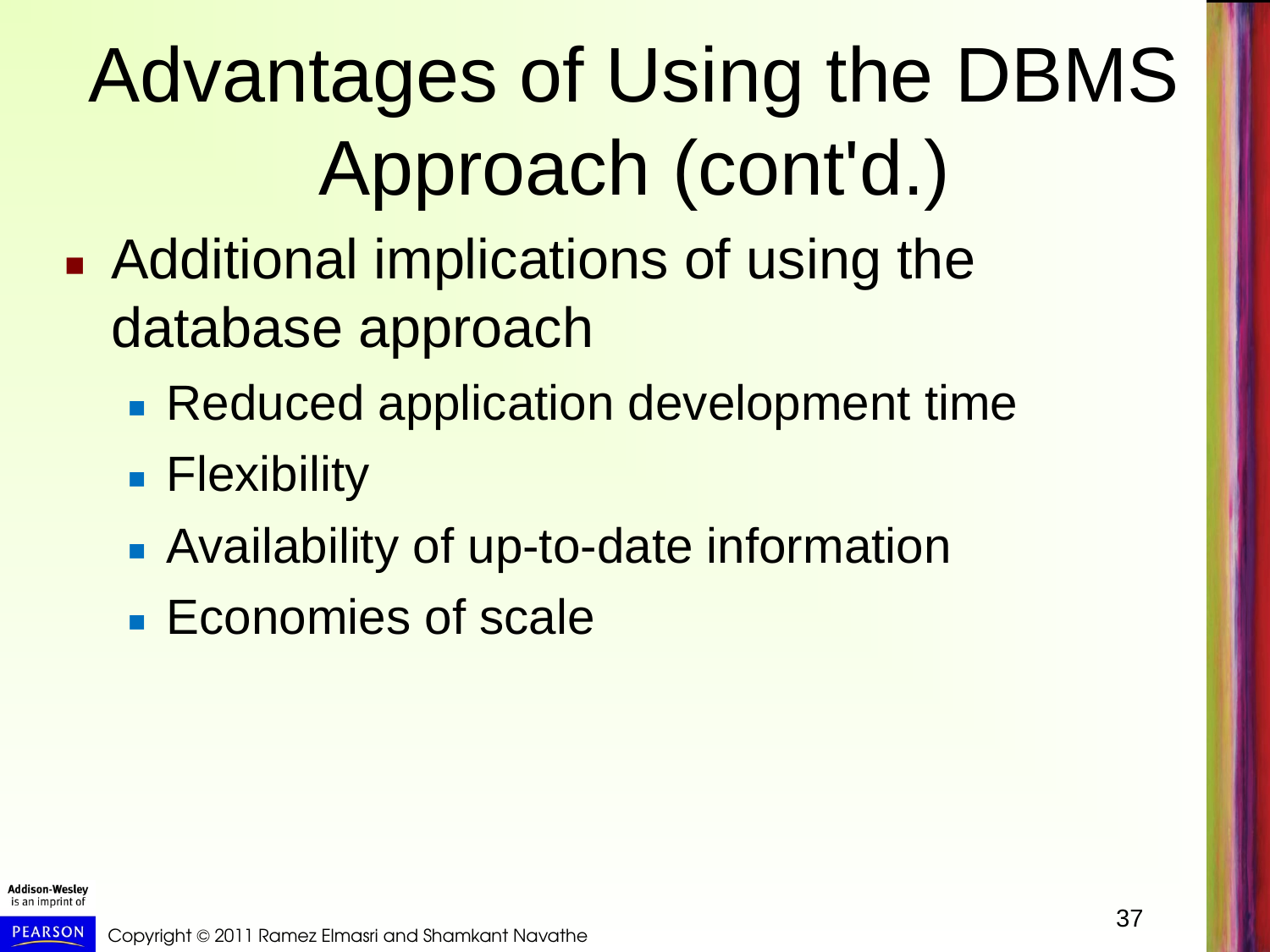

# Advantages of Using the DBMS Approach (cont'd.)
Additional implications of using the database approach
Reduced application development time
Flexibility
Availability of up-to-date information
Economies of scale